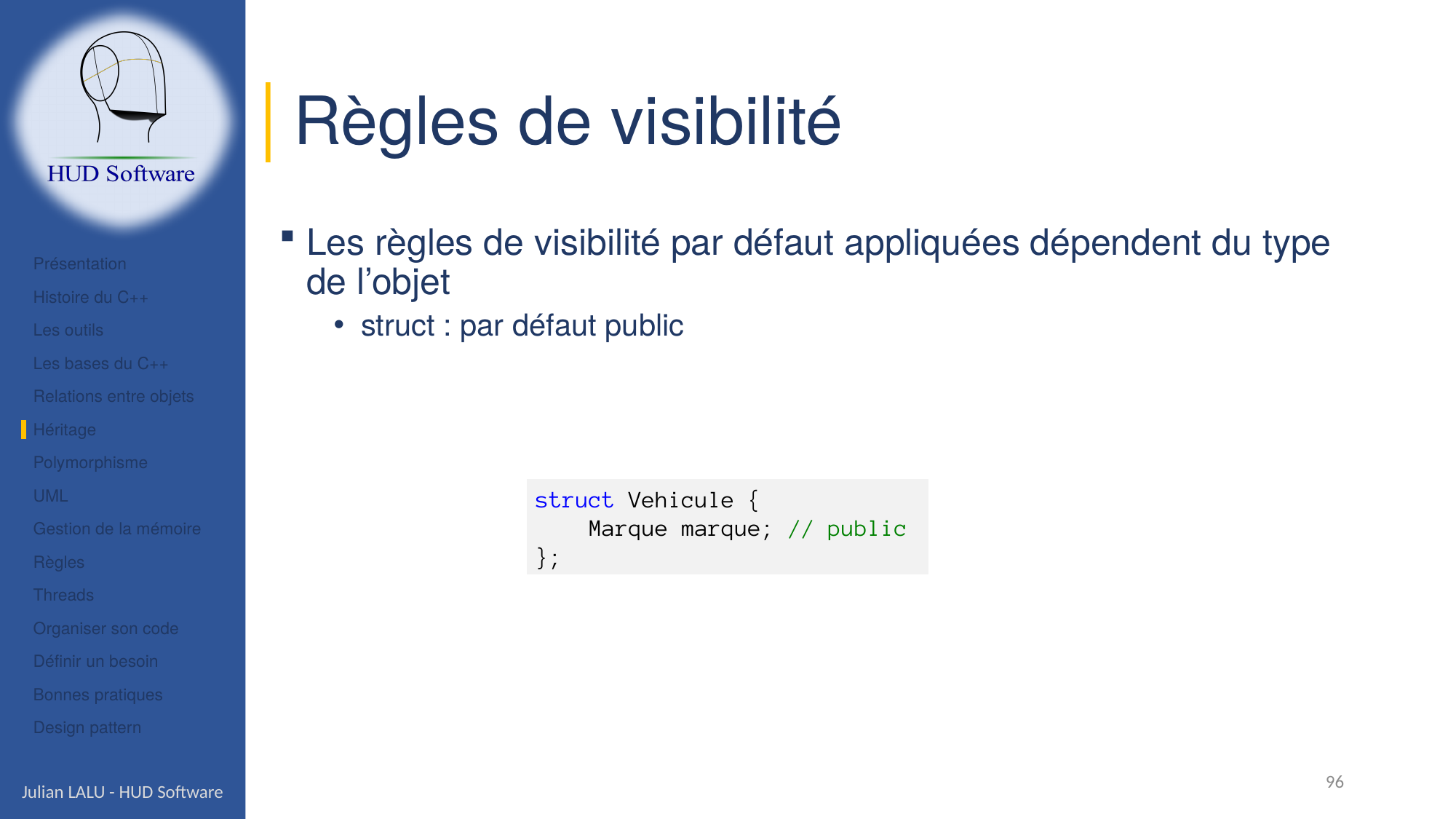

# Règles de visibilité
Les règles de visibilité par défaut appliquées dépendent du type de l’objet
struct : par défaut public

Présentation
Histoire du C++
Les outils
Les bases du C++
Relations entre objets
Héritage
Polymorphisme
UML
Gestion de la mémoire
Règles
Threads
Organiser son code
Définir un besoin
Bonnes pratiques
Design pattern
struct Vehicule {
    Marque marque; // public
};
96